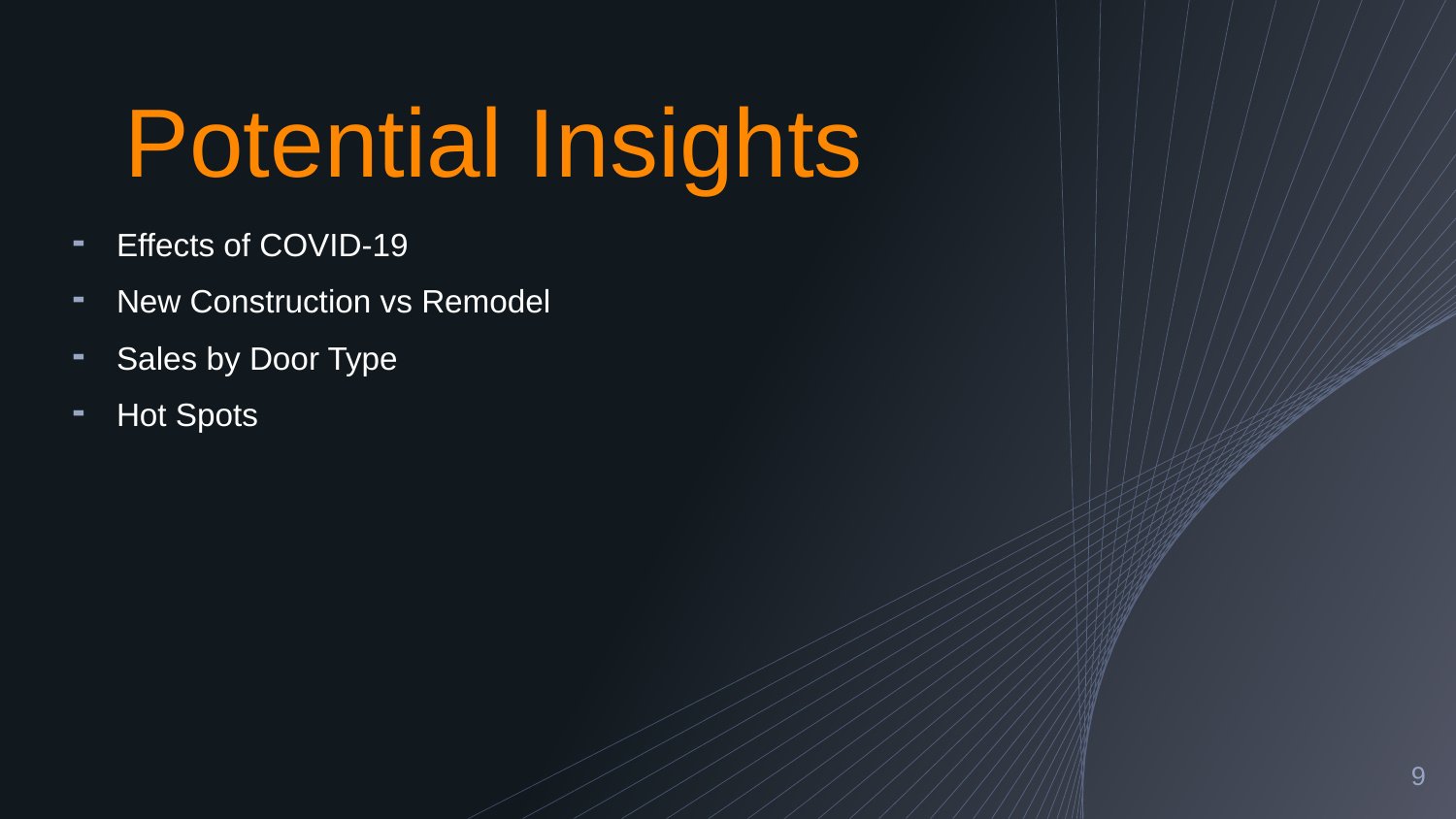

# Potential Insights
Effects of COVID-19
New Construction vs Remodel
Sales by Door Type
Hot Spots
9